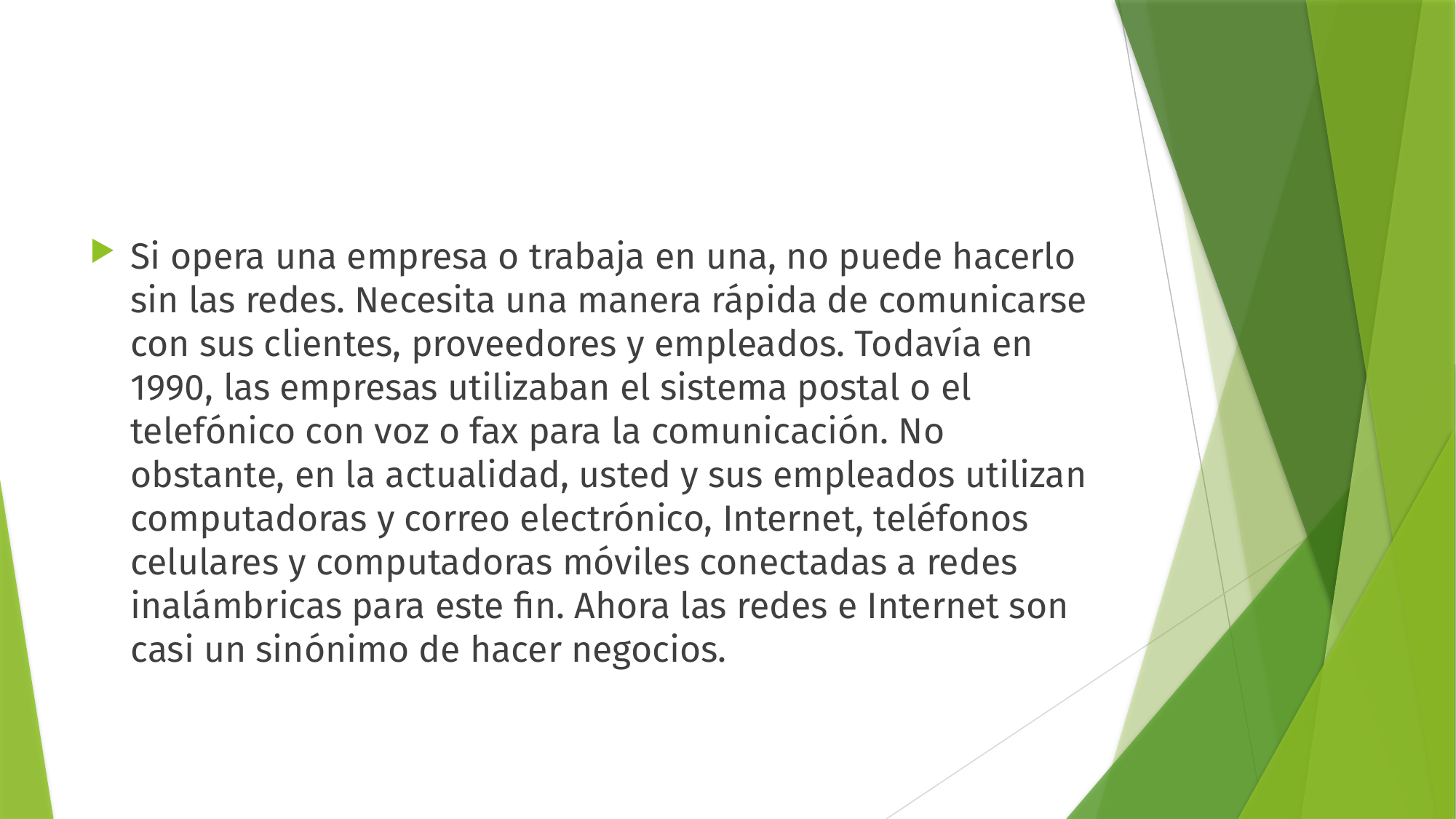

Si opera una empresa o trabaja en una, no puede hacerlo sin las redes. Necesita una manera rápida de comunicarse con sus clientes, proveedores y empleados. Todavía en 1990, las empresas utilizaban el sistema postal o el telefónico con voz o fax para la comunicación. No obstante, en la actualidad, usted y sus empleados utilizan computadoras y correo electrónico, Internet, teléfonos celulares y computadoras móviles conectadas a redes inalámbricas para este fin. Ahora las redes e Internet son casi un sinónimo de hacer negocios.